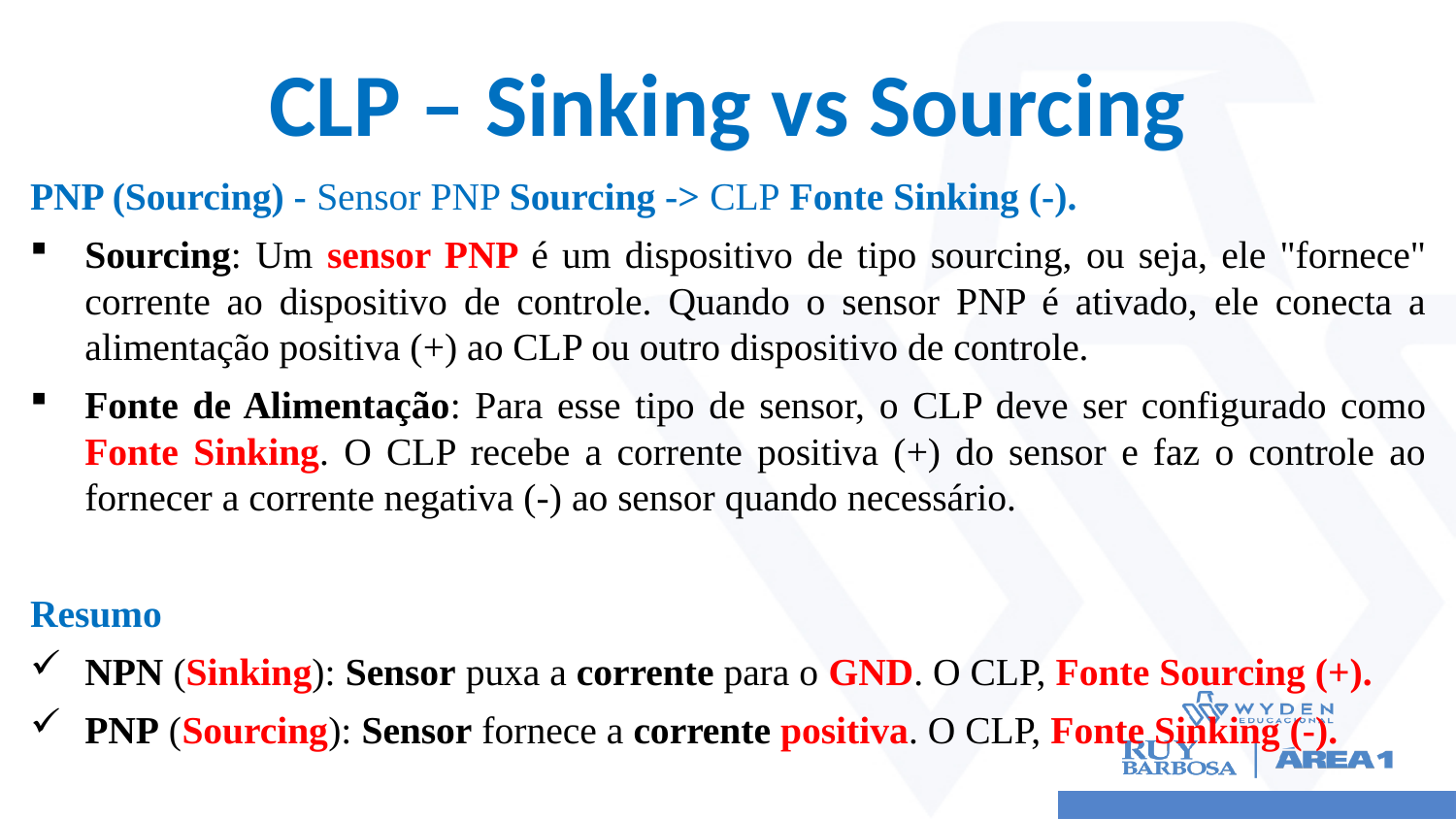

# CLP – Sinking vs Sourcing
PNP (Sourcing) - Sensor PNP Sourcing -> CLP Fonte Sinking (-).
Sourcing: Um sensor PNP é um dispositivo de tipo sourcing, ou seja, ele "fornece" corrente ao dispositivo de controle. Quando o sensor PNP é ativado, ele conecta a alimentação positiva (+) ao CLP ou outro dispositivo de controle.
Fonte de Alimentação: Para esse tipo de sensor, o CLP deve ser configurado como Fonte Sinking. O CLP recebe a corrente positiva (+) do sensor e faz o controle ao fornecer a corrente negativa (-) ao sensor quando necessário.

Resumo
NPN (Sinking): Sensor puxa a corrente para o GND. O CLP, Fonte Sourcing (+).
PNP (Sourcing): Sensor fornece a corrente positiva. O CLP, Fonte Sinking (-).